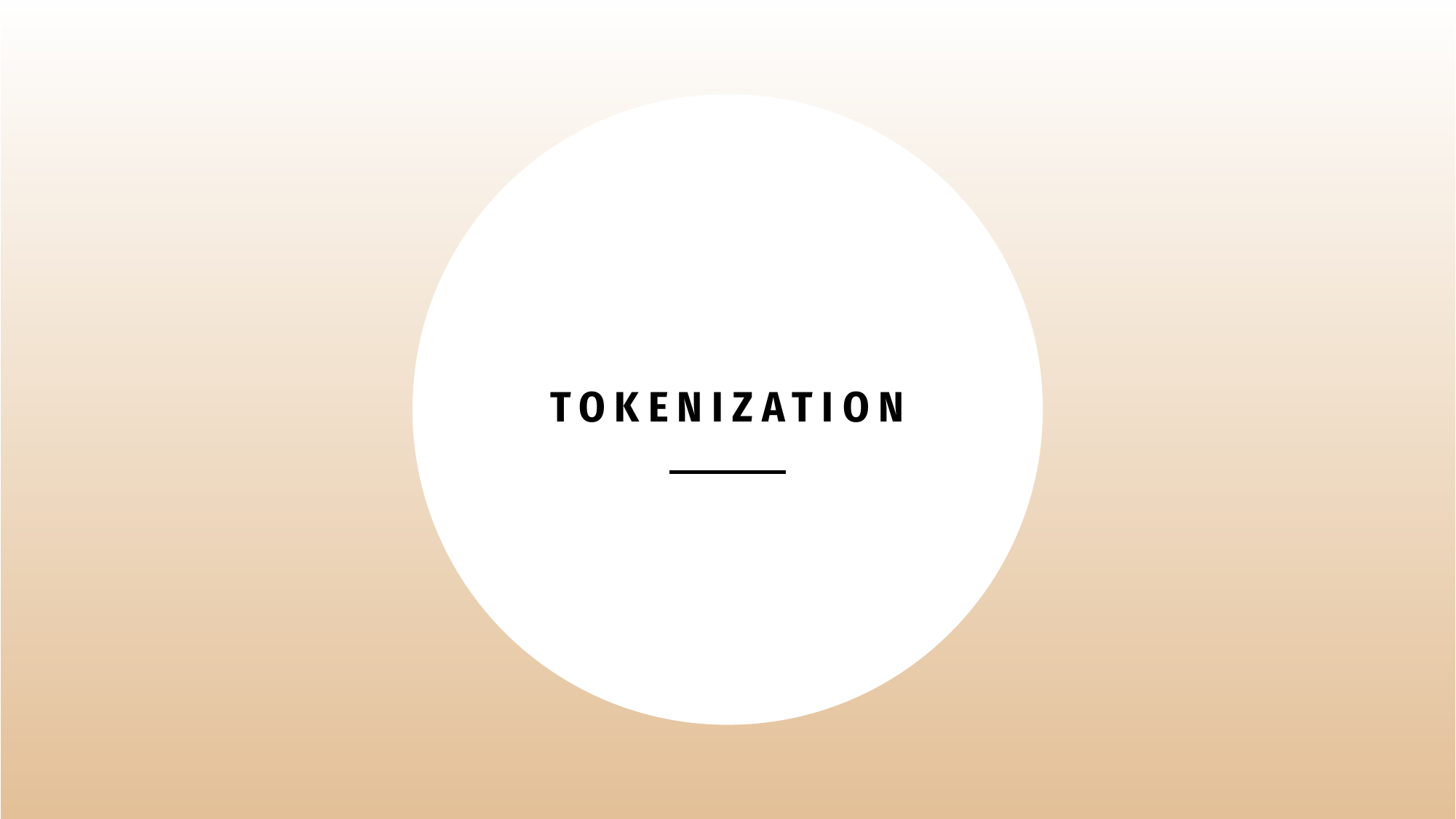

Guillaume DUPUY - M2
# Tokenization
7